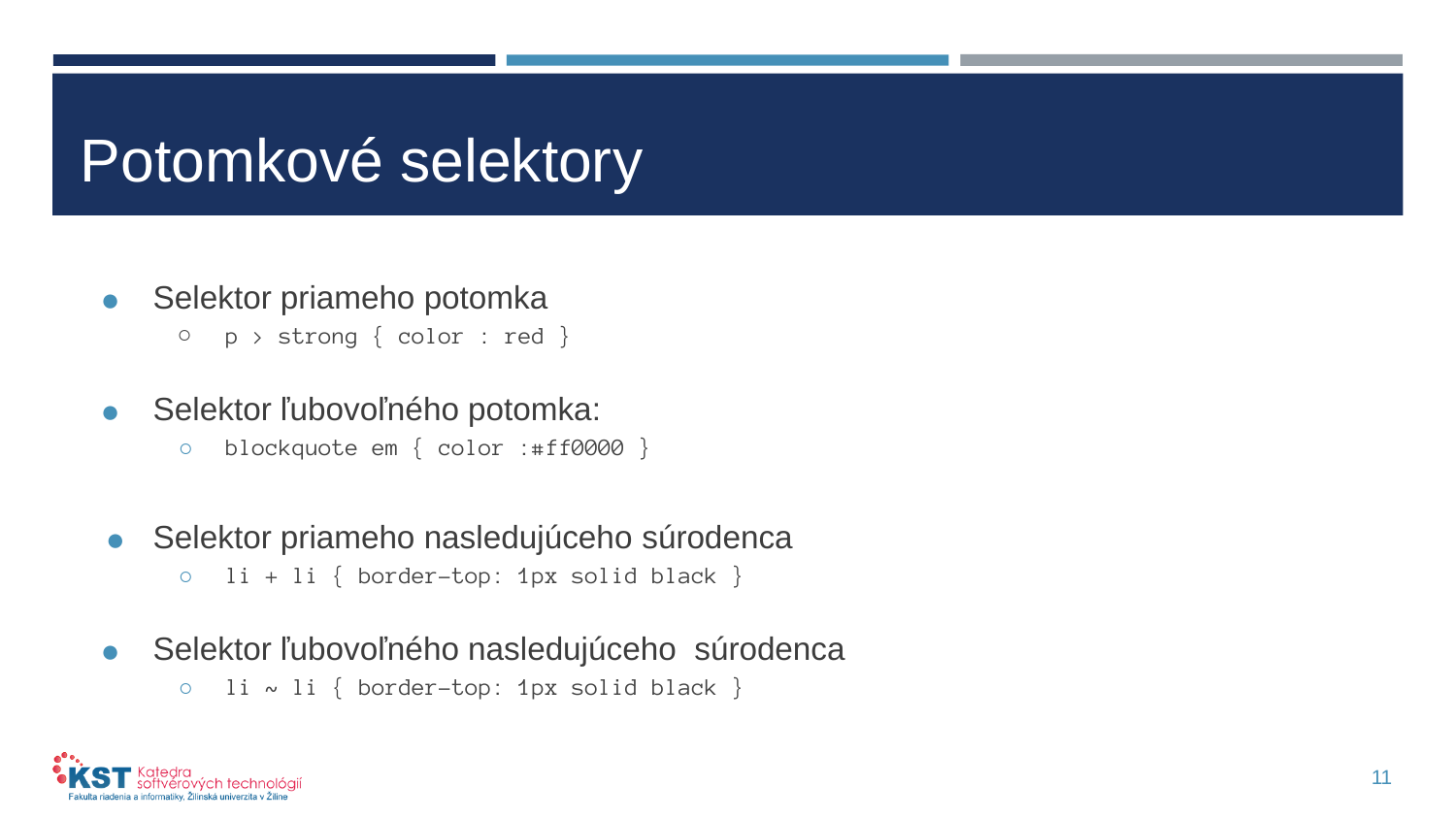

# Potomkové selektory
Selektor priameho potomka
p > strong { color : red }
Selektor ľubovoľného potomka:
blockquote em { color :#ff0000 }
Selektor priameho nasledujúceho súrodenca
li + li { border-top: 1px solid black }
Selektor ľubovoľného nasledujúceho  súrodenca
li ~ li { border-top: 1px solid black }
11